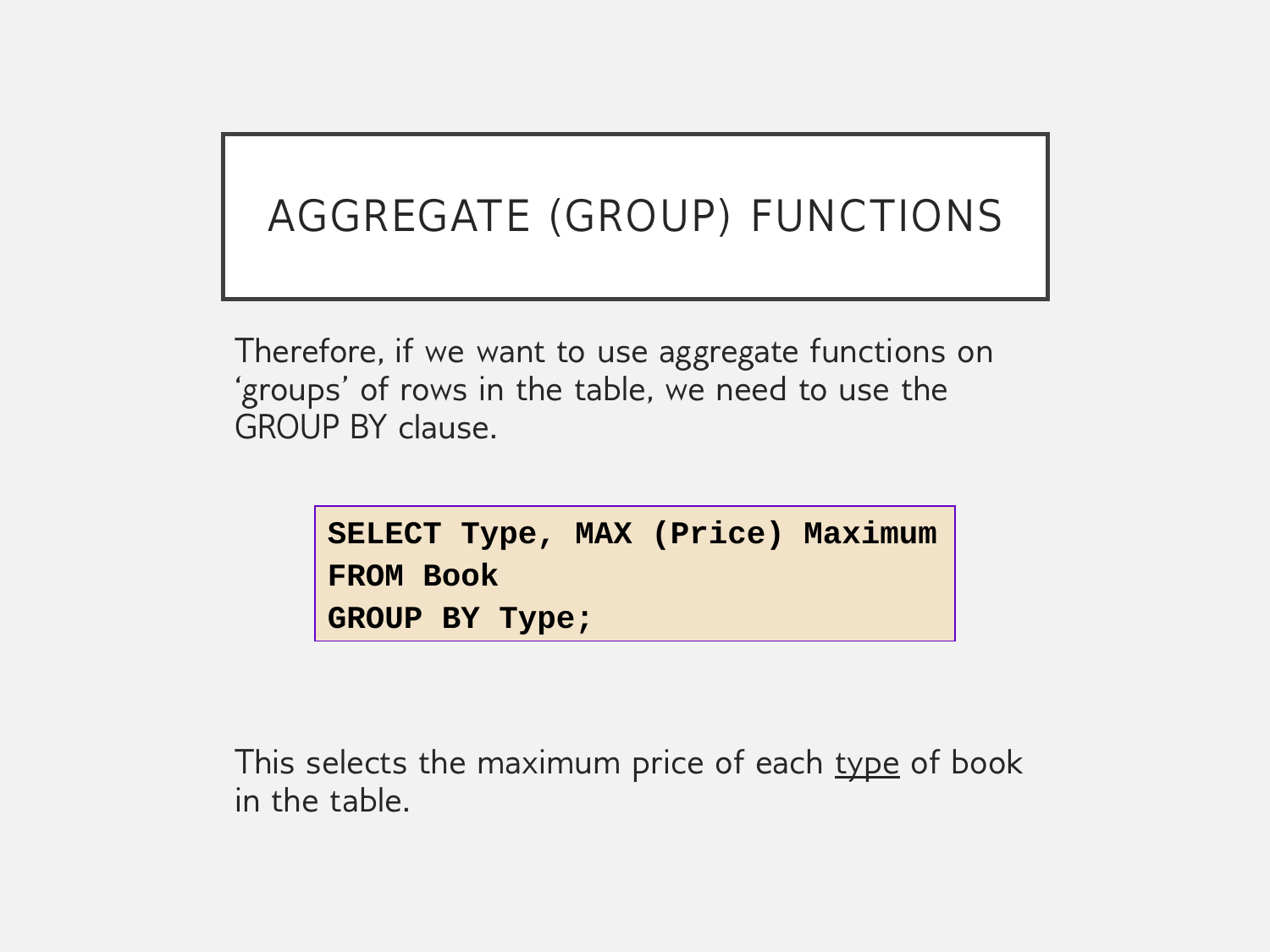

# Aggregate (Group) Functions
Therefore, if we want to use aggregate functions on ‘groups’ of rows in the table, we need to use the GROUP BY clause.

This selects the maximum price of each type of book in the table.
SELECT Type, MAX (Price) Maximum
FROM Book
GROUP BY Type;